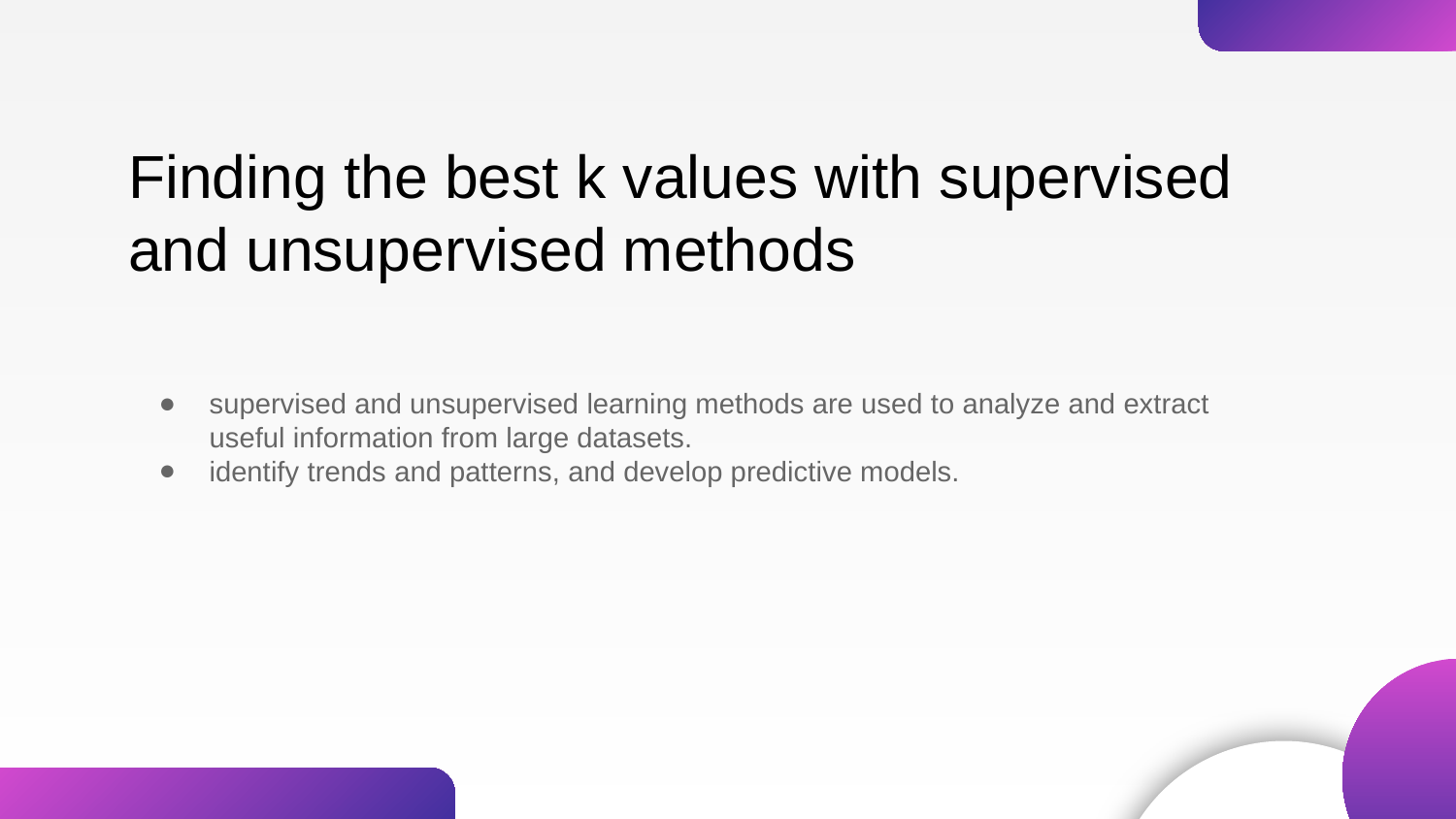

Finding the best k values with supervised and unsupervised methods
supervised and unsupervised learning methods are used to analyze and extract useful information from large datasets.
identify trends and patterns, and develop predictive models.